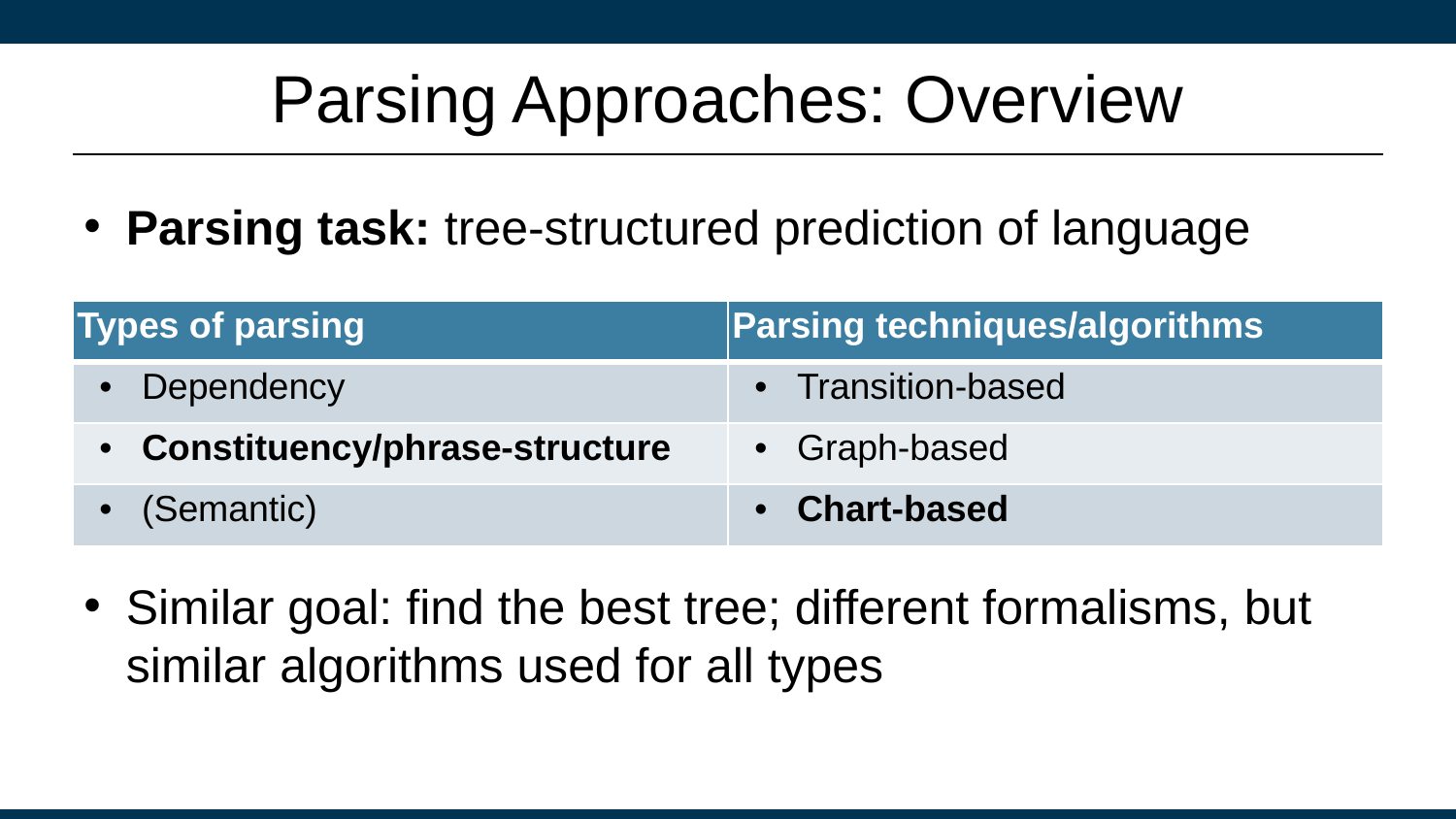

# Parsing Approaches: Overview
Parsing task: tree-structured prediction of language
| Types of parsing | Parsing techniques/algorithms |
| --- | --- |
| Dependency | Transition-based |
| Constituency/phrase-structure | Graph-based |
| (Semantic) | Chart-based |
Similar goal: find the best tree; different formalisms, but similar algorithms used for all types